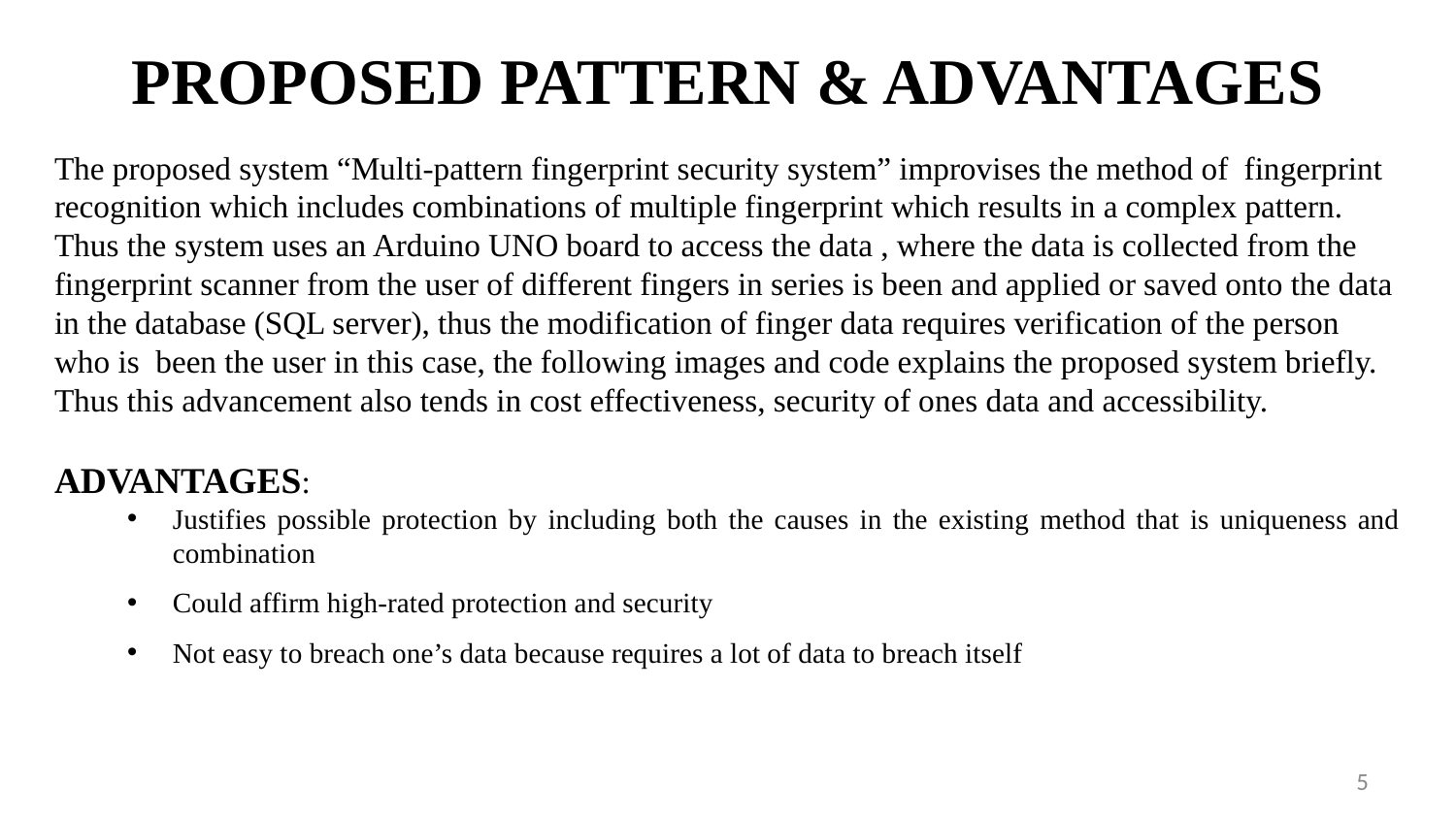

PROPOSED PATTERN & ADVANTAGES
The proposed system “Multi-pattern fingerprint security system” improvises the method of  fingerprint recognition which includes combinations of multiple fingerprint which results in a complex pattern. Thus the system uses an Arduino UNO board to access the data , where the data is collected from the fingerprint scanner from the user of different fingers in series is been and applied or saved onto the data in the database (SQL server), thus the modification of finger data requires verification of the person who is  been the user in this case, the following images and code explains the proposed system briefly. Thus this advancement also tends in cost effectiveness, security of ones data and accessibility.

ADVANTAGES:
Justifies possible protection by including both the causes in the existing method that is uniqueness and combination
Could affirm high-rated protection and security
Not easy to breach one’s data because requires a lot of data to breach itself

5